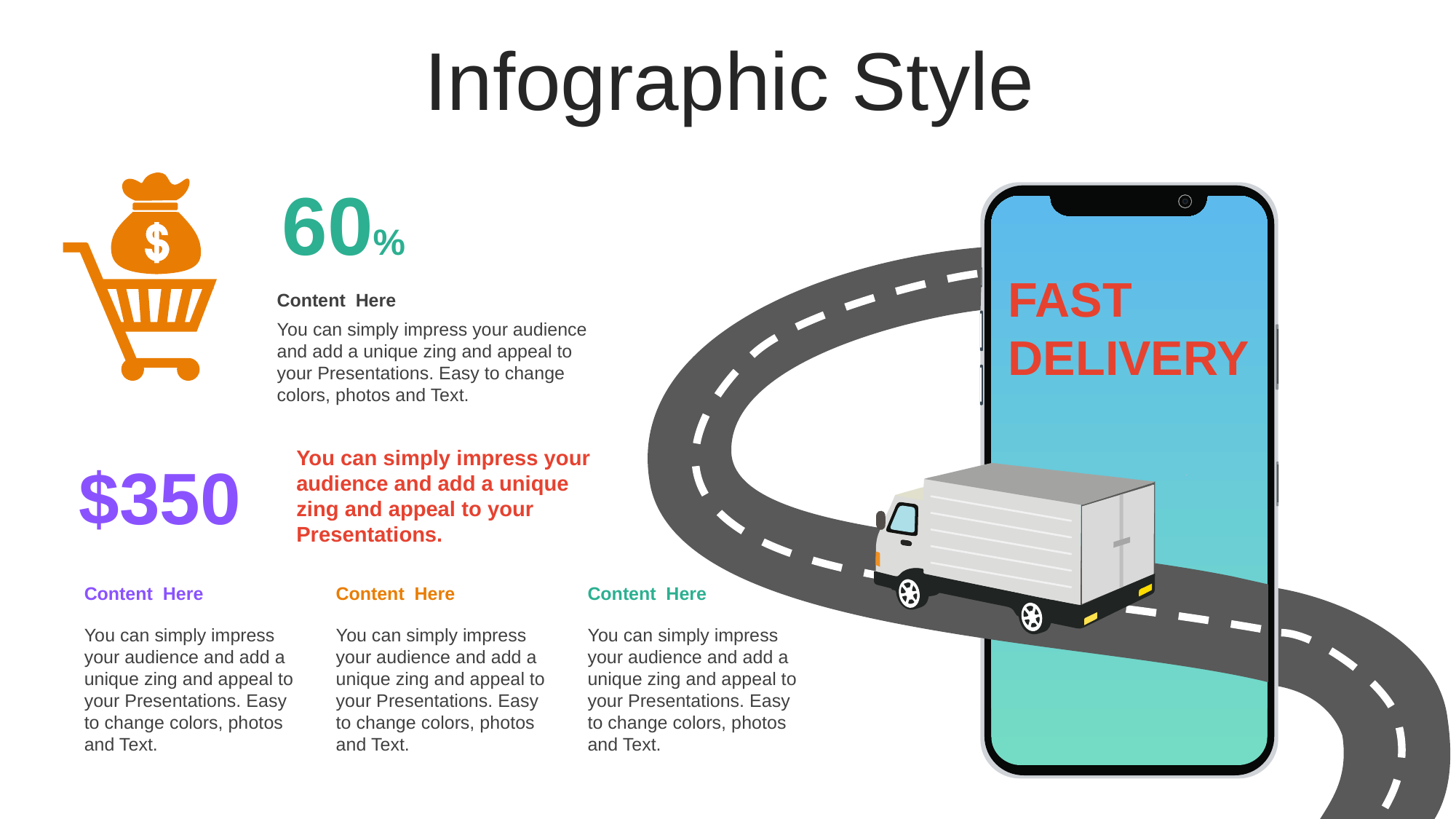

Infographic Style
60%

FAST DELIVERY

Content  Here
You can simply impress your audience and add a unique zing and appeal to your Presentations. Easy to change colors, photos and Text.
You can simply impress your audience and add a unique zing and appeal to your Presentations.
$350

Content  Here
You can simply impress your audience and add a unique zing and appeal to your Presentations. Easy to change colors, photos and Text.
Content  Here
You can simply impress your audience and add a unique zing and appeal to your Presentations. Easy to change colors, photos and Text.
Content  Here
You can simply impress your audience and add a unique zing and appeal to your Presentations. Easy to change colors, photos and Text.